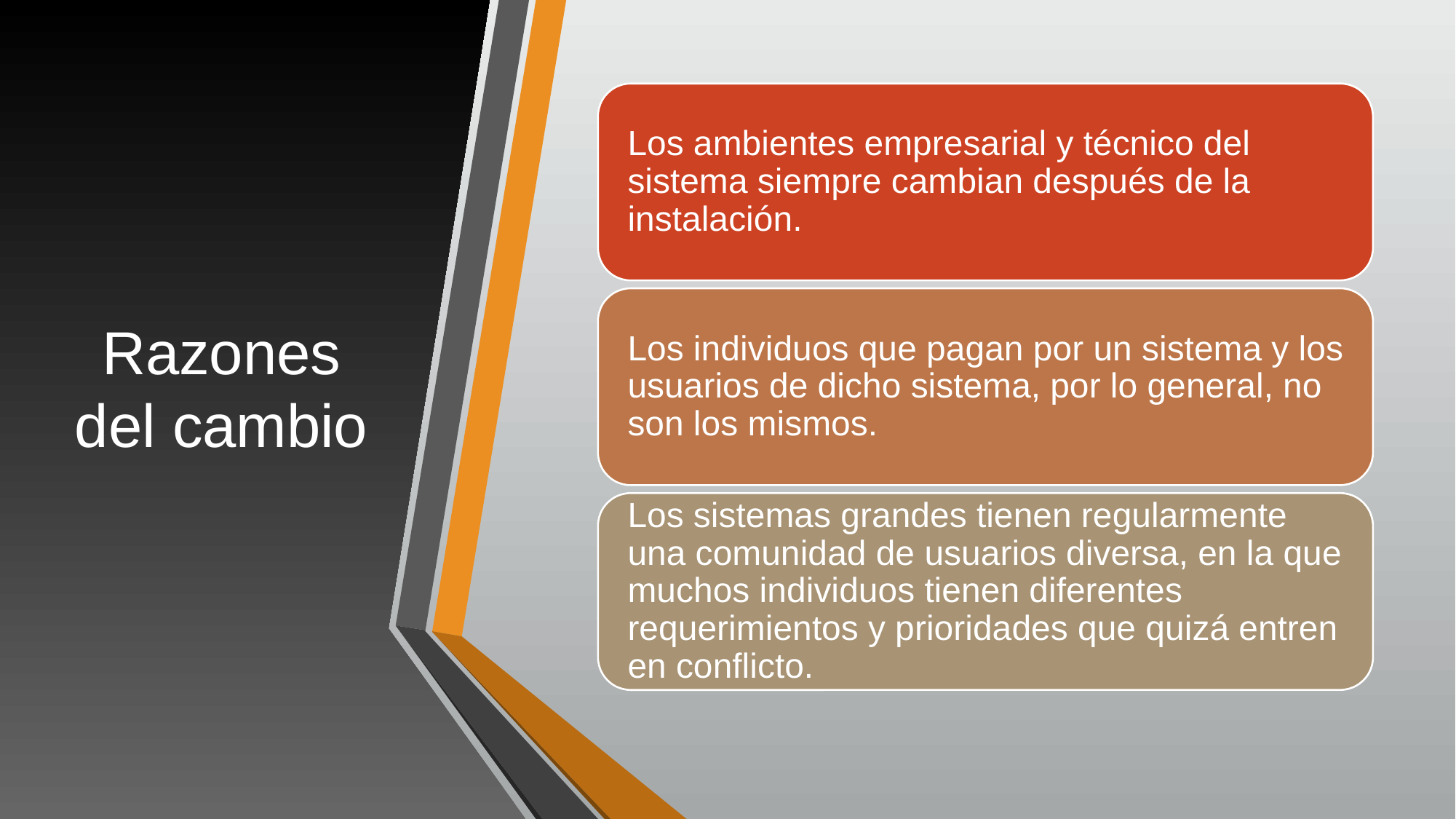

# Razones del cambio
Los ambientes empresarial y técnico del sistema siempre cambian después de la instalación.
Los individuos que pagan por un sistema y los usuarios de dicho sistema, por lo general, no son los mismos.
Los sistemas grandes tienen regularmente una comunidad de usuarios diversa, en la que muchos individuos tienen diferentes requerimientos y prioridades que quizá entren en conflicto.